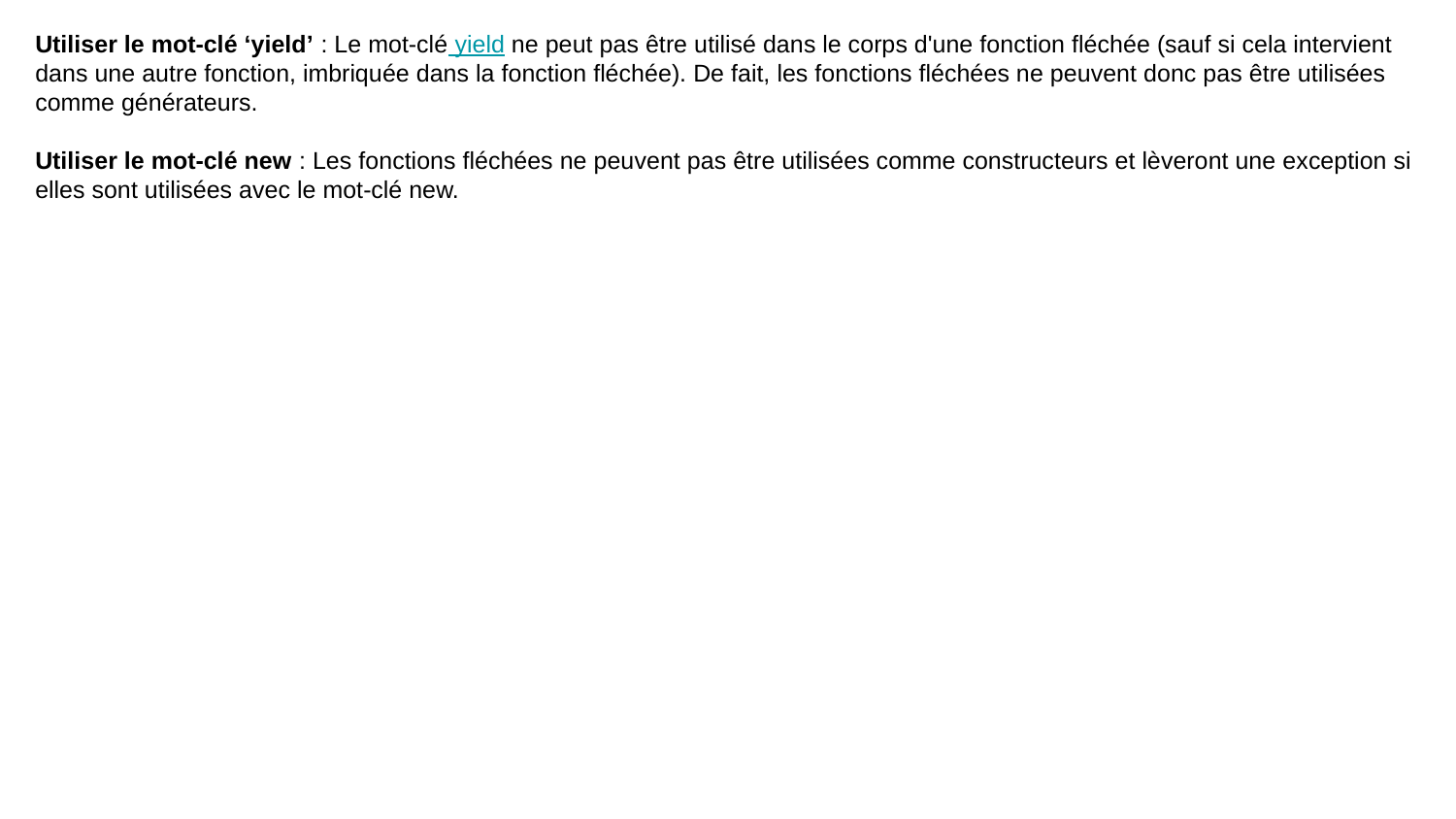

# Utiliser le mot-clé ‘yield’ : Le mot-clé yield ne peut pas être utilisé dans le corps d'une fonction fléchée (sauf si cela intervient dans une autre fonction, imbriquée dans la fonction fléchée). De fait, les fonctions fléchées ne peuvent donc pas être utilisées comme générateurs.

Utiliser le mot-clé new : Les fonctions fléchées ne peuvent pas être utilisées comme constructeurs et lèveront une exception si elles sont utilisées avec le mot-clé new.